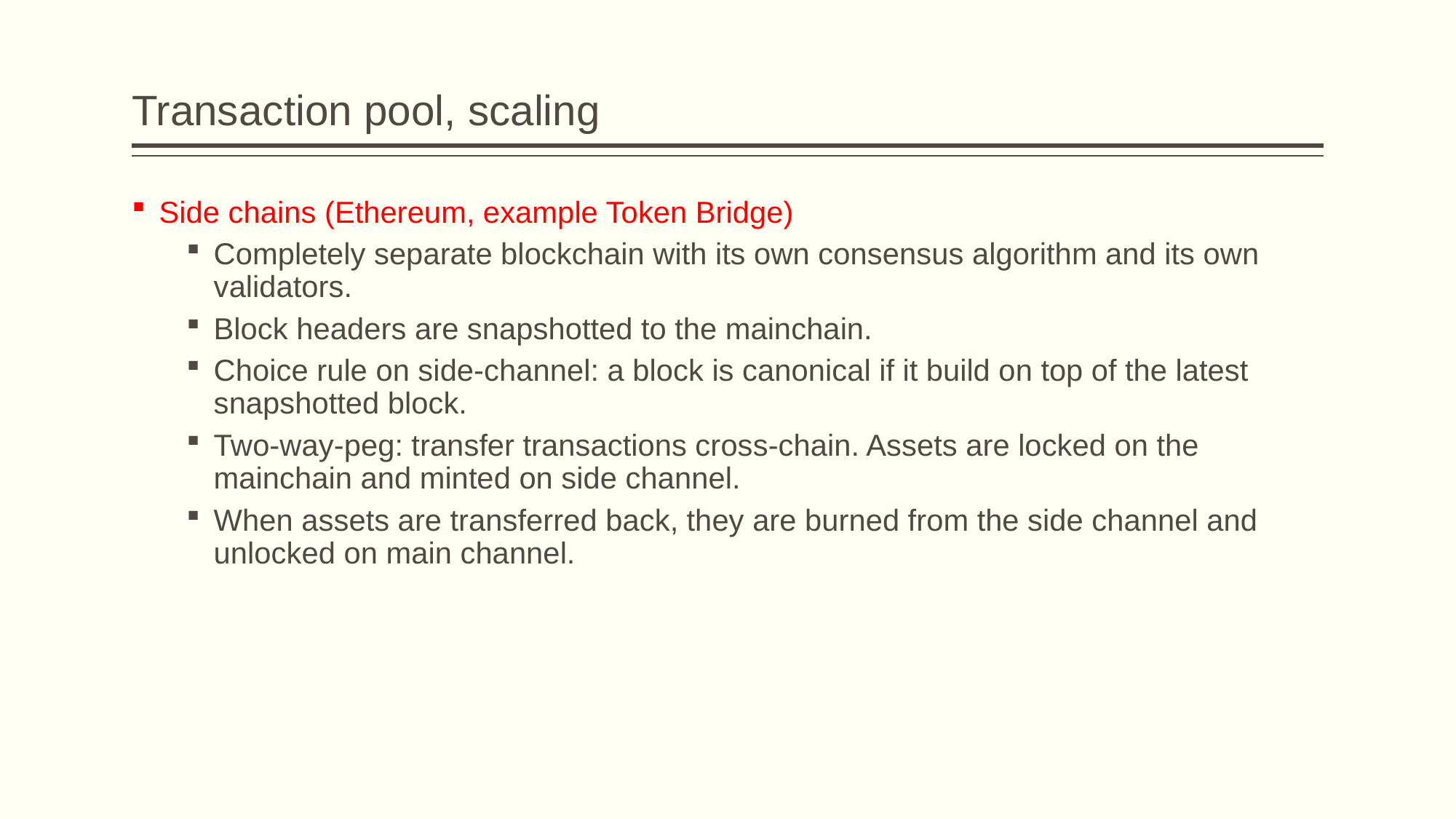

# Transaction pool, scaling
Side chains (Ethereum, example Token Bridge)
Completely separate blockchain with its own consensus algorithm and its own validators.
Block headers are snapshotted to the mainchain.
Choice rule on side-channel: a block is canonical if it build on top of the latest snapshotted block.
Two-way-peg: transfer transactions cross-chain. Assets are locked on the mainchain and minted on side channel.
When assets are transferred back, they are burned from the side channel and unlocked on main channel.